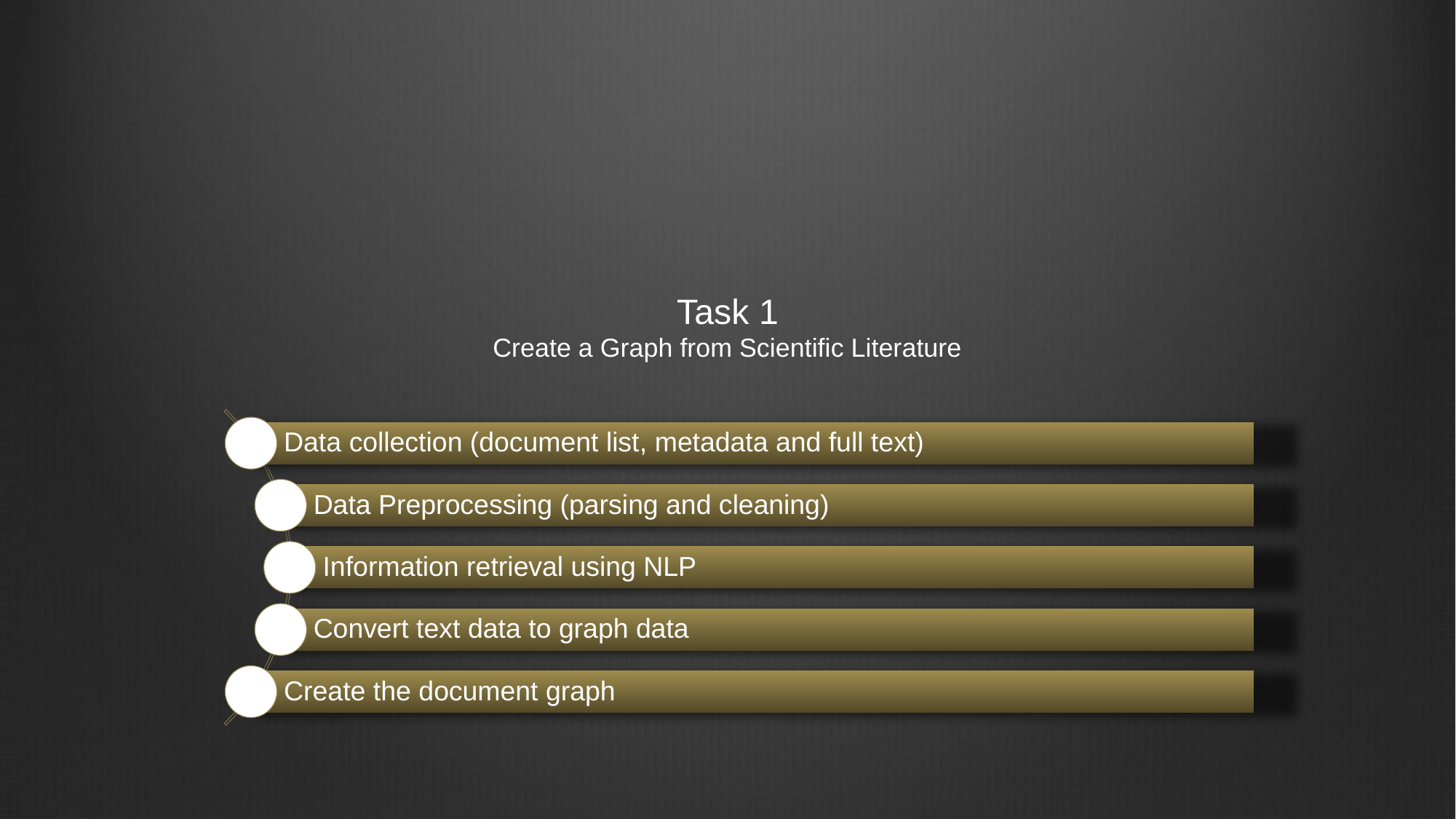

# Task 1 Create a Graph from Scientific Literature
Data collection (document list, metadata and full text)
Data Preprocessing (parsing and cleaning)
Information retrieval using NLP
Convert text data to graph data
Create the document graph